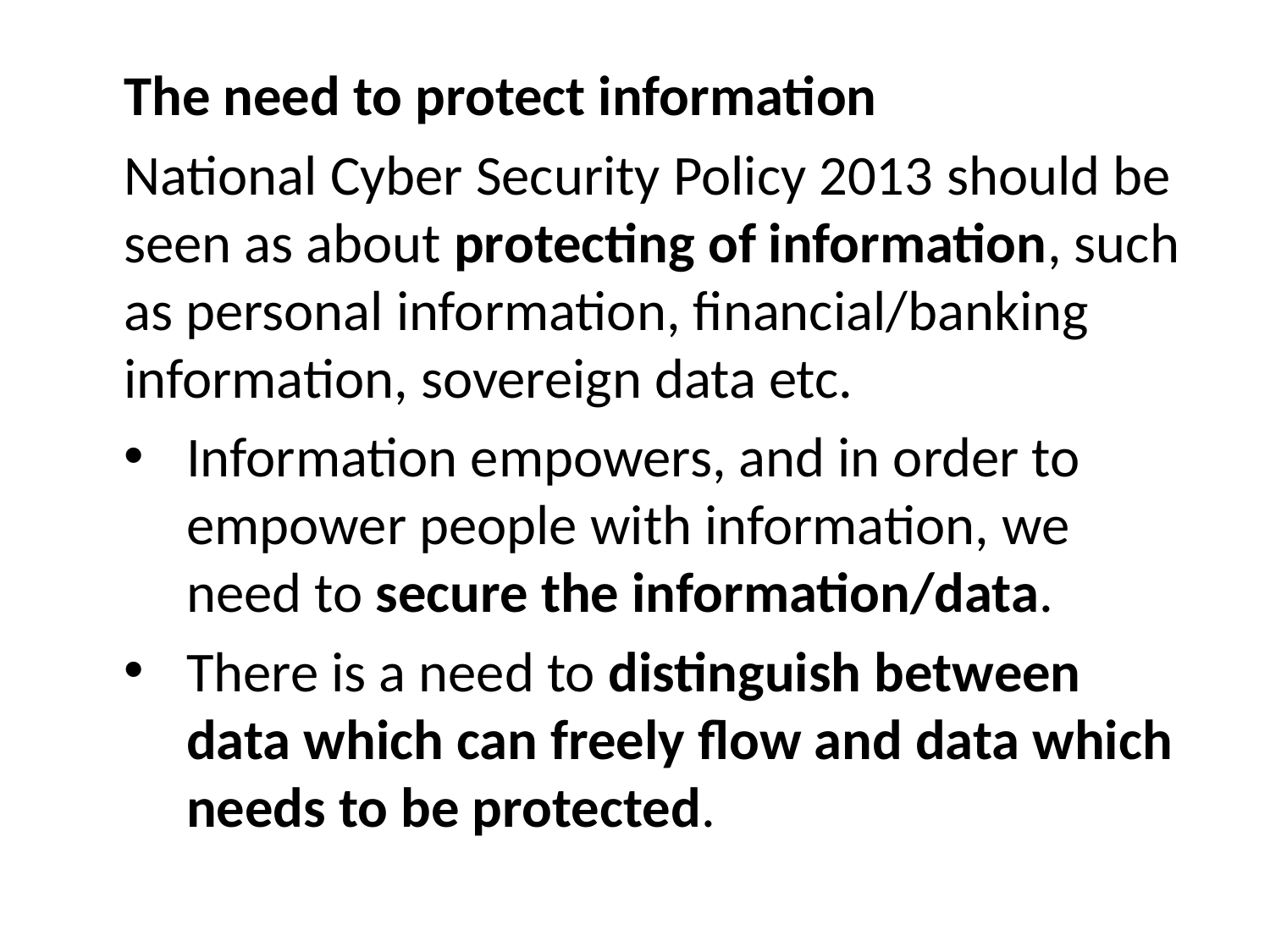

The need to protect information
	National Cyber Security Policy 2013 should be seen as about protecting of information, such as personal information, financial/banking information, sovereign data etc.
Information empowers, and in order to empower people with information, we need to secure the information/data.
There is a need to distinguish between data which can freely flow and data which needs to be protected.